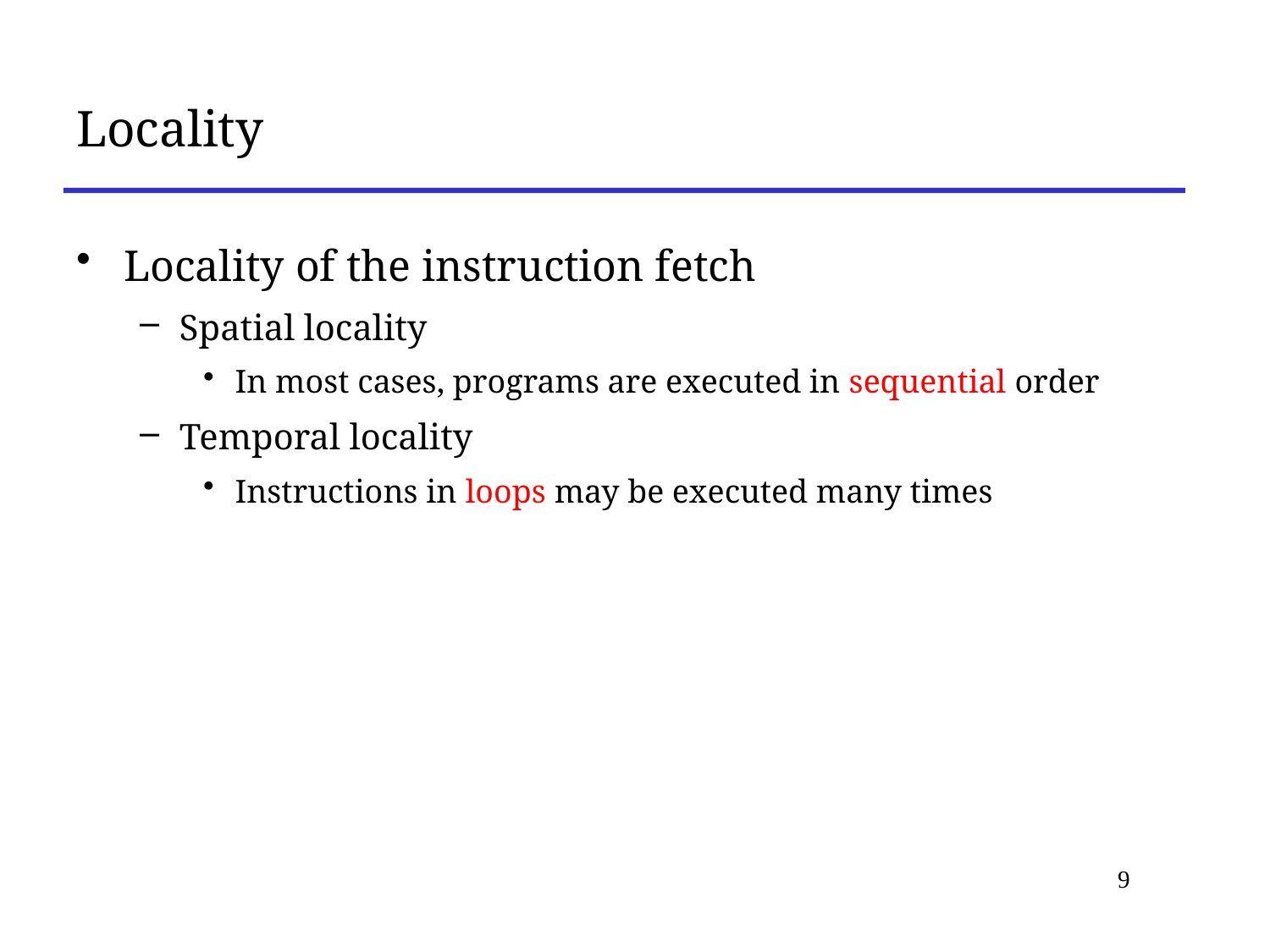

# Locality
Locality of the instruction fetch
Spatial locality
In most cases, programs are executed in sequential order
Temporal locality
Instructions in loops may be executed many times
9